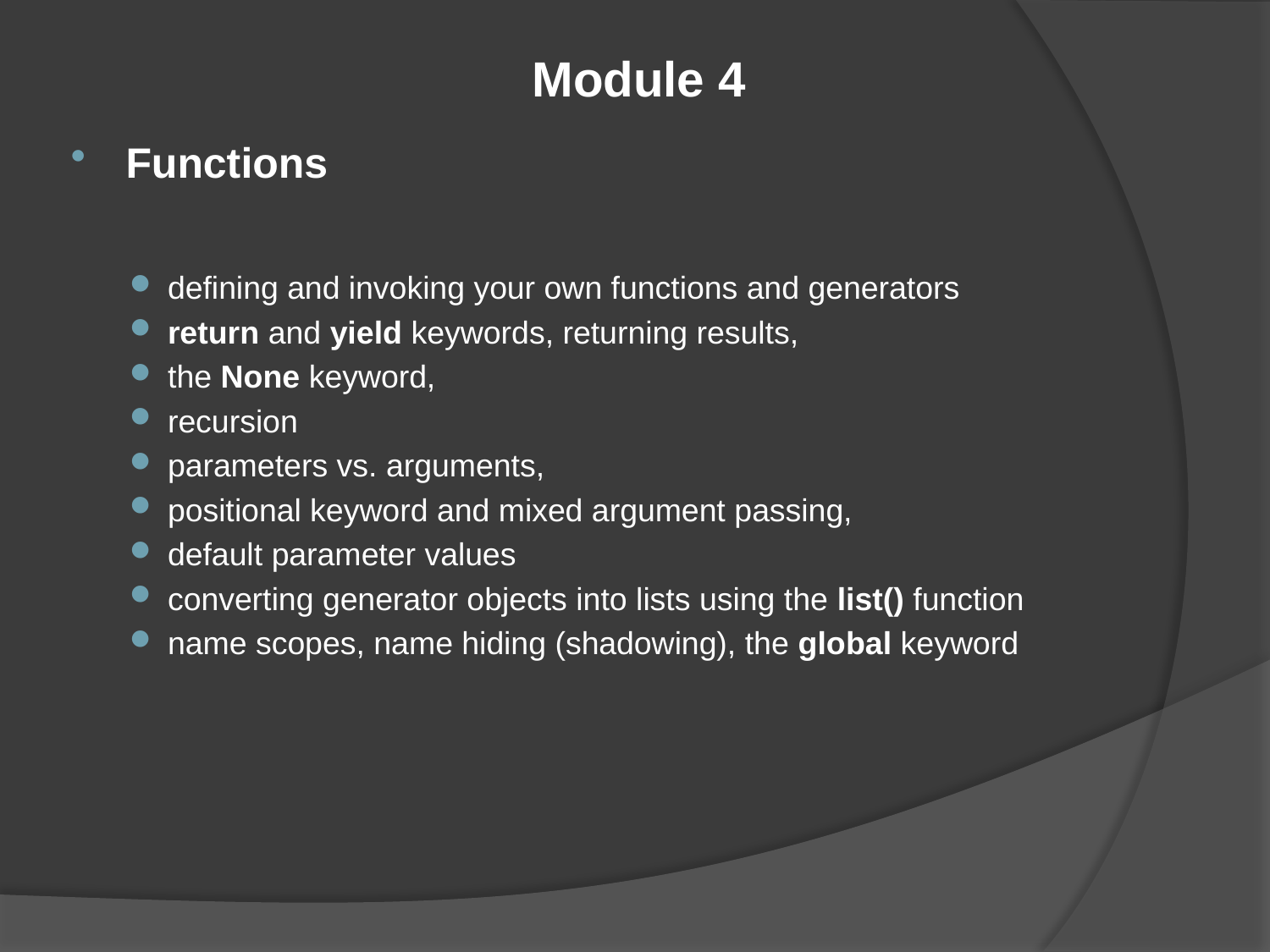

# Module 4
Functions

defining and invoking your own functions and generators
return and yield keywords, returning results,
the None keyword,
recursion
parameters vs. arguments,
positional keyword and mixed argument passing,
default parameter values
converting generator objects into lists using the list() function
name scopes, name hiding (shadowing), the global keyword